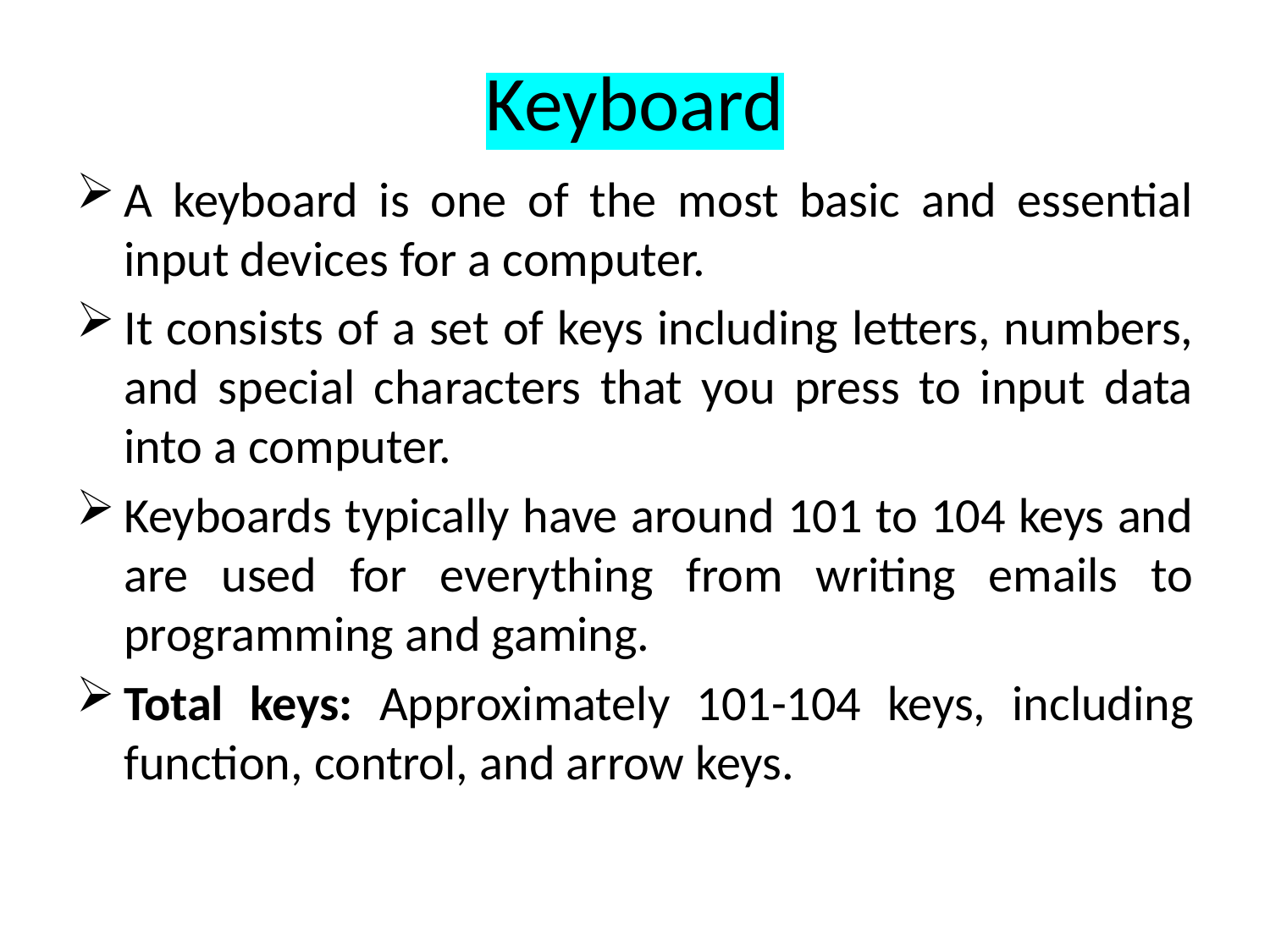

# Keyboard
A keyboard is one of the most basic and essential input devices for a computer.
It consists of a set of keys including letters, numbers, and special characters that you press to input data into a computer.
Keyboards typically have around 101 to 104 keys and are used for everything from writing emails to programming and gaming.
Total keys: Approximately 101-104 keys, including function, control, and arrow keys.